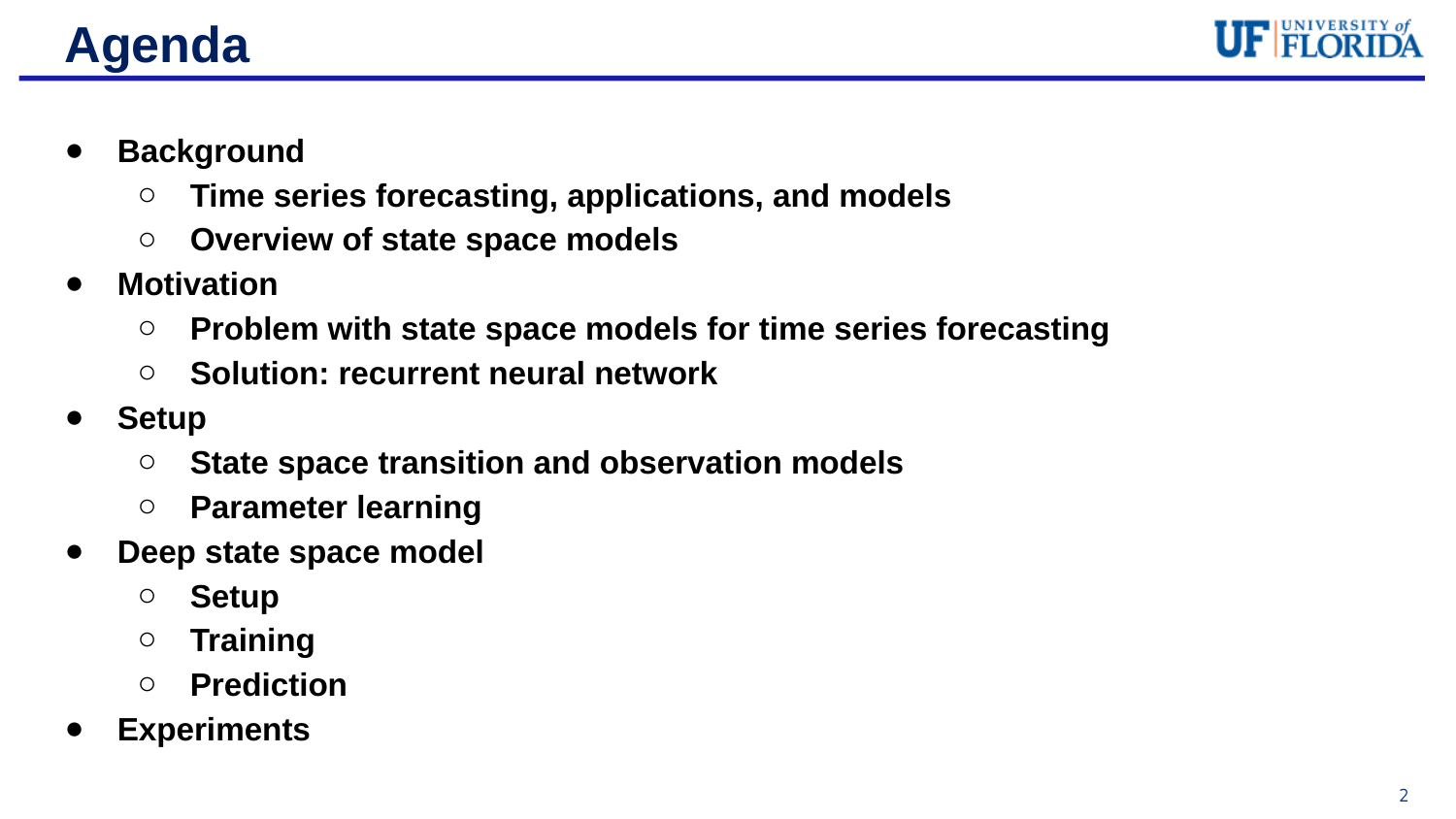

Agenda

Background
Time series forecasting, applications, and models
Overview of state space models
Motivation
Problem with state space models for time series forecasting
Solution: recurrent neural network
Setup
State space transition and observation models
Parameter learning
Deep state space model
Setup
Training
Prediction
Experiments
Background
Examples
Motivation
Intro to the SSM
Intro to other time-series predictive model (RNN)
Comprehensive model structure
Training and prediction phase
Results demonstration

2